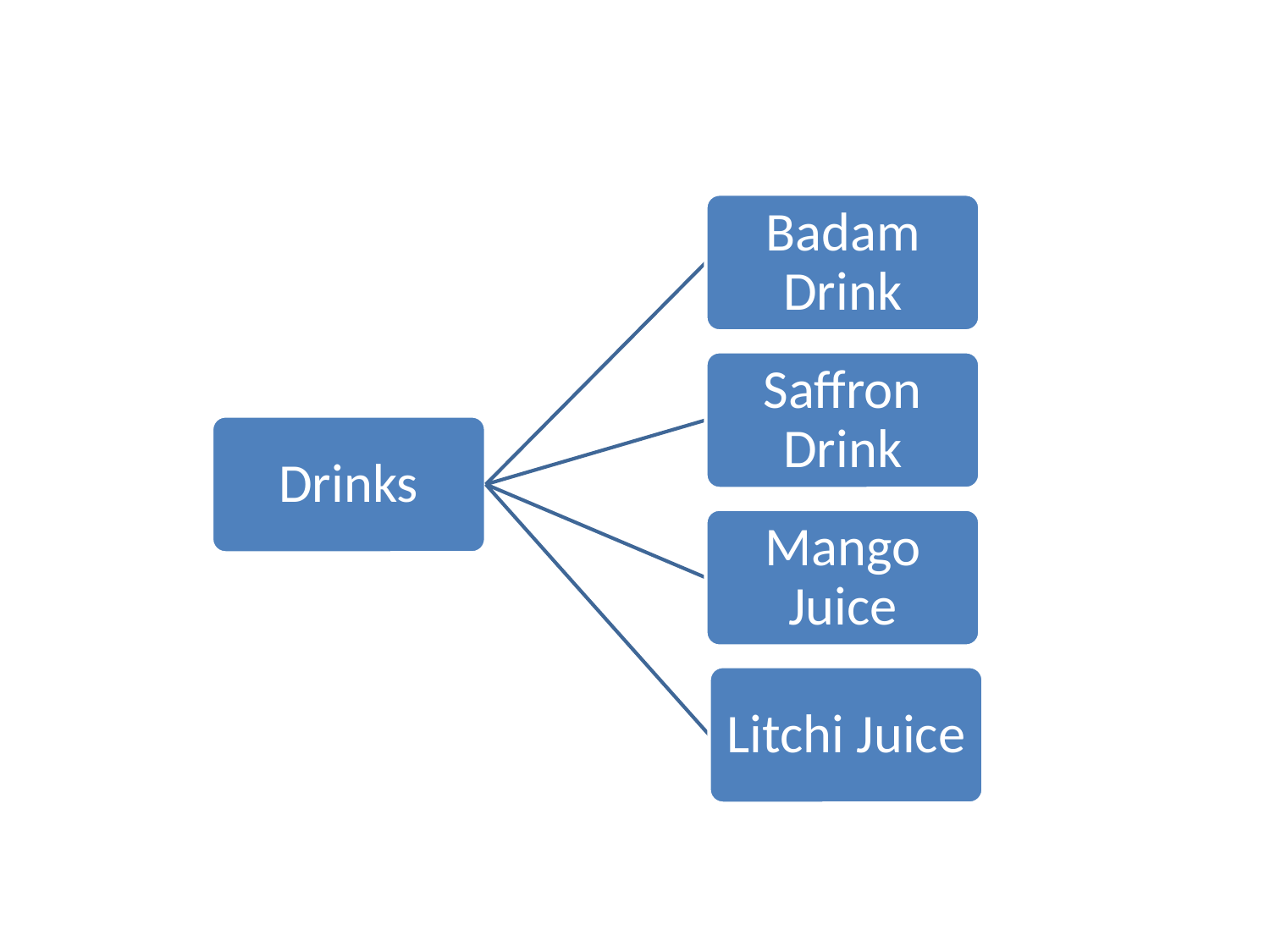

Drinks

Badam Drink

Saffron Drink

Mango Juice

Litchi Juice